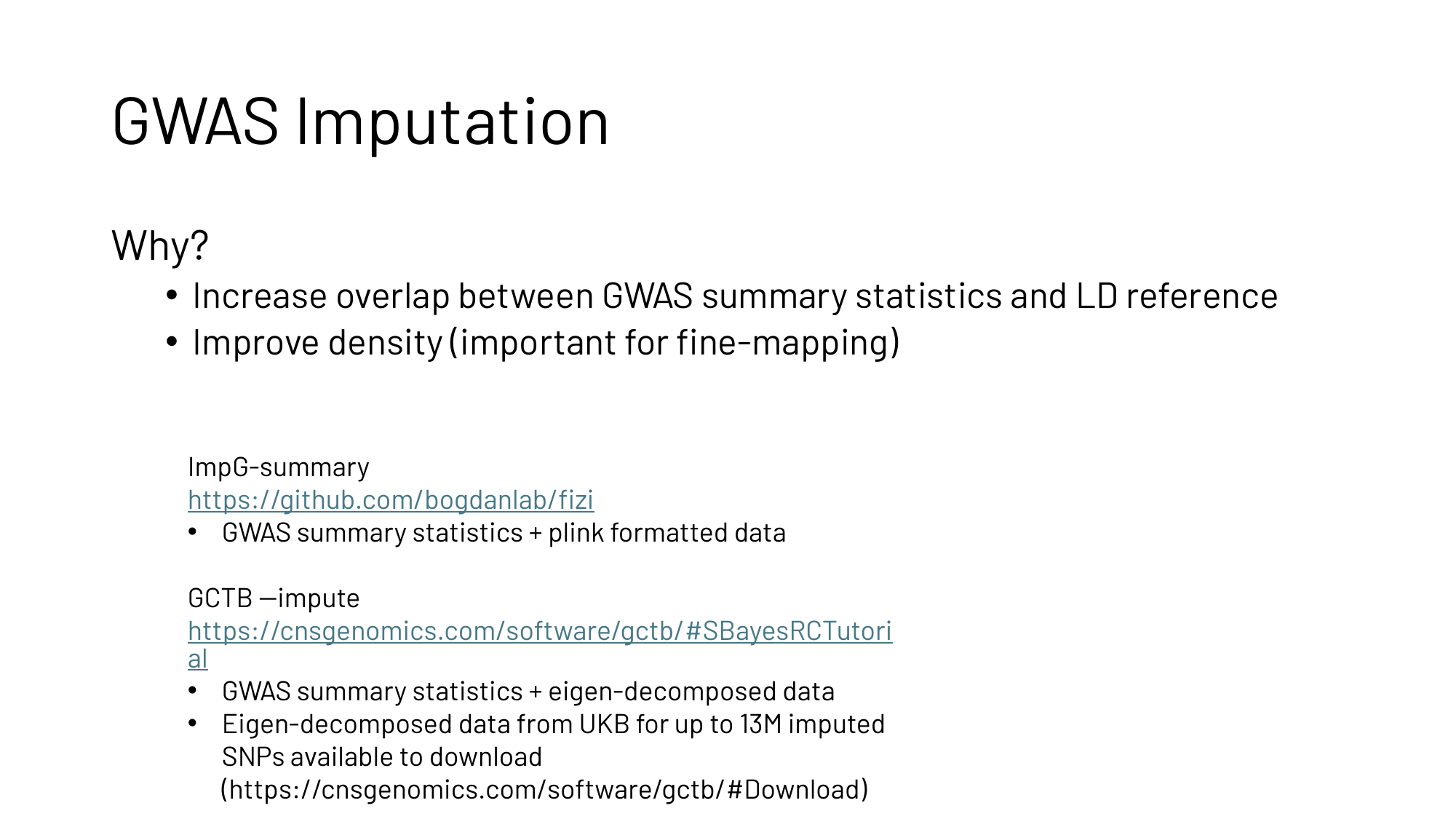

# GWAS Imputation
Why?
Increase overlap between GWAS summary statistics and LD reference
Improve density (important for fine-mapping)
ImpG-summary
https://github.com/bogdanlab/fizi
GWAS summary statistics + plink formatted data

GCTB --impute
https://cnsgenomics.com/software/gctb/#SBayesRCTutorial
GWAS summary statistics + eigen-decomposed data
Eigen-decomposed data from UKB for up to 13M imputed SNPs available to download (https://cnsgenomics.com/software/gctb/#Download)